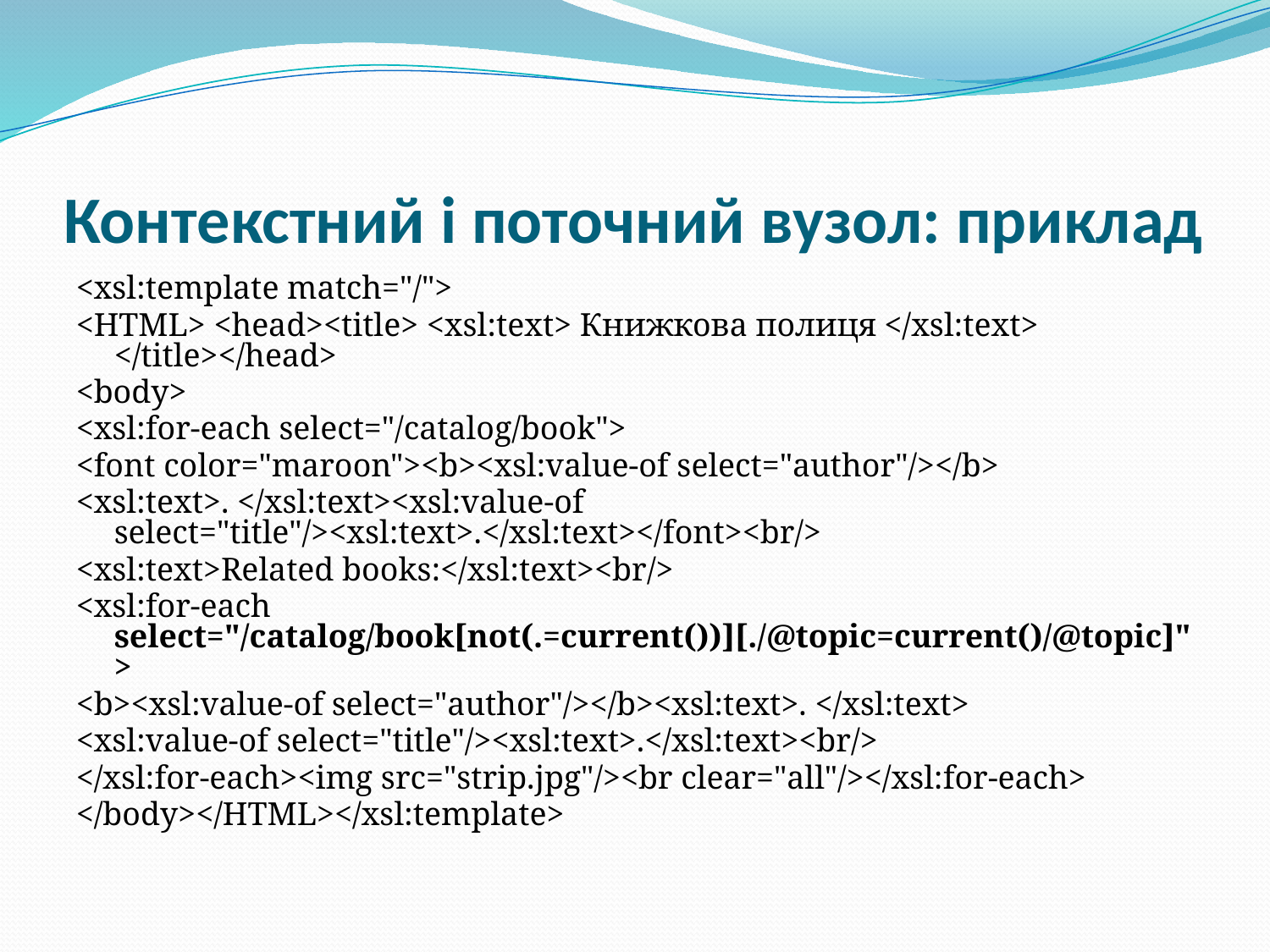

# Контекстний і поточний вузол: приклад
<xsl:template match="/">
<HTML> <head><title> <xsl:text> Книжкова полиця </xsl:text> </title></head>
<body>
<xsl:for-each select="/catalog/book">
<font color="maroon"><b><xsl:value-of select="author"/></b>
<xsl:text>. </xsl:text><xsl:value-of select="title"/><xsl:text>.</xsl:text></font><br/>
<xsl:text>Related books:</xsl:text><br/>
<xsl:for-each select="/catalog/book[not(.=current())][./@topic=current()/@topic]">
<b><xsl:value-of select="author"/></b><xsl:text>. </xsl:text>
<xsl:value-of select="title"/><xsl:text>.</xsl:text><br/>
</xsl:for-each><img src="strip.jpg"/><br clear="all"/></xsl:for-each>
</body></HTML></xsl:template>